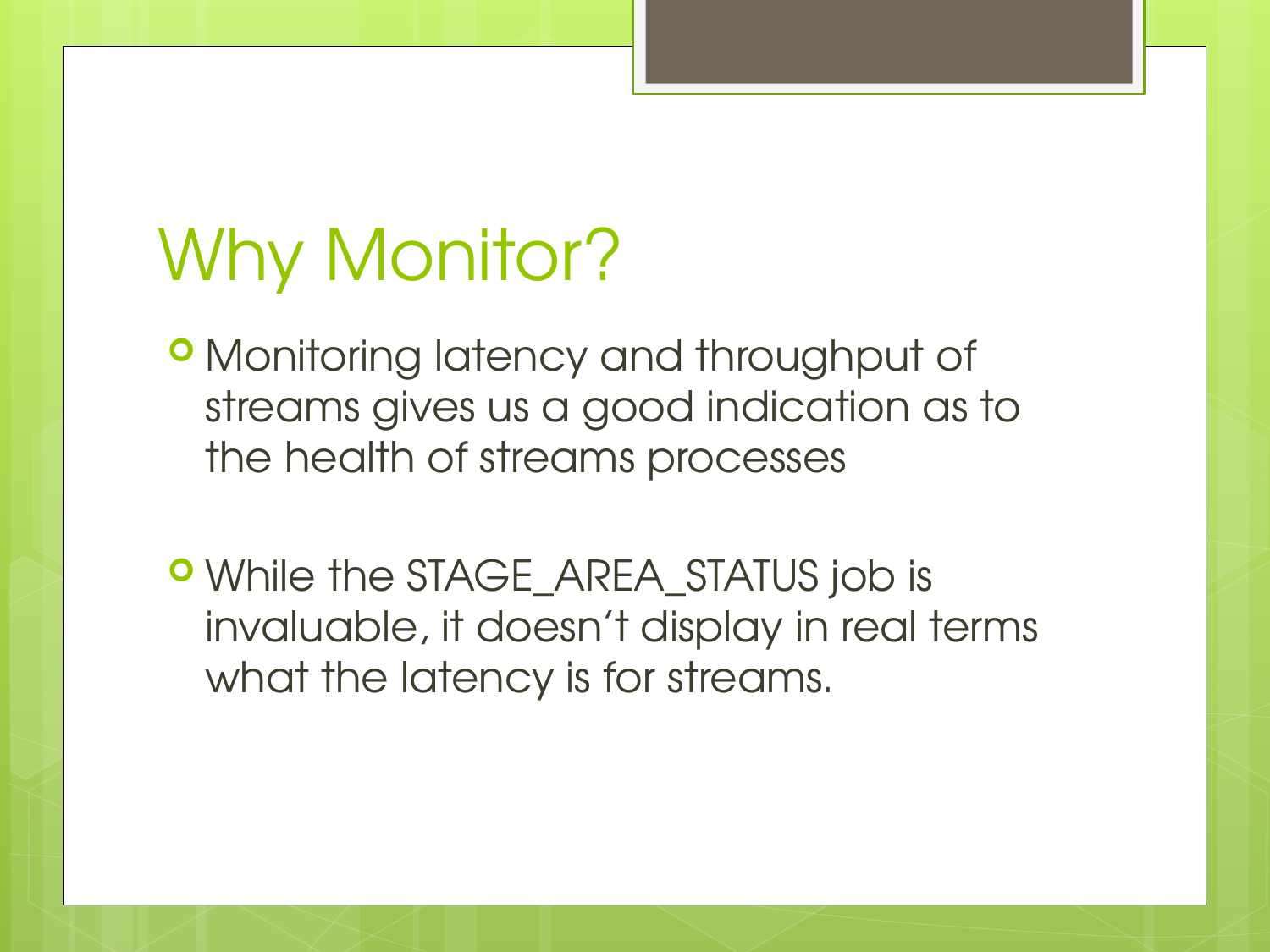

# Why Monitor?
Monitoring latency and throughput of streams gives us a good indication as to the health of streams processes

While the STAGE_AREA_STATUS job is invaluable, it doesn’t display in real terms what the latency is for streams.